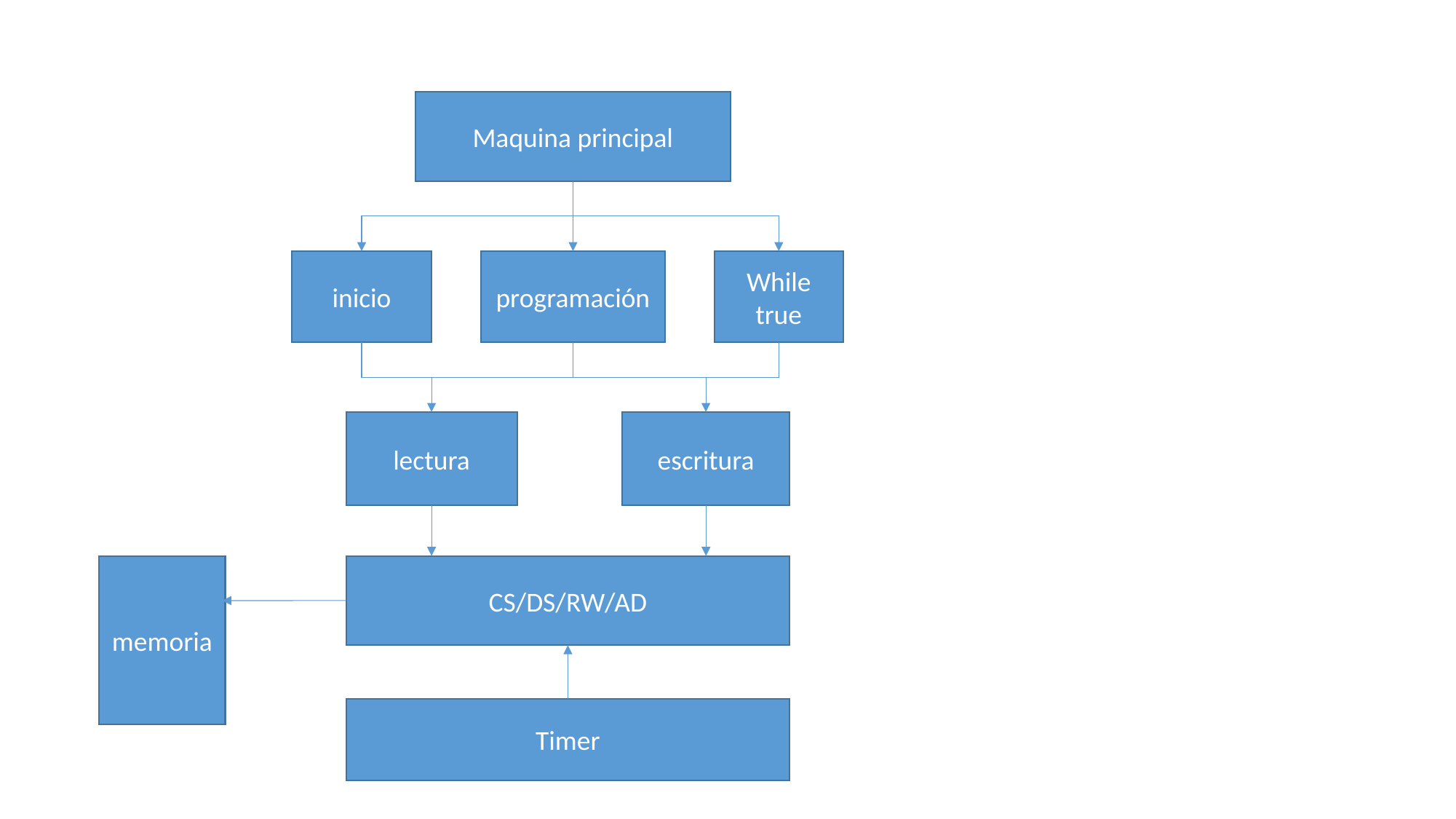

Maquina principal
inicio
programación
While true
escritura
lectura
memoria
CS/DS/RW/AD
Timer